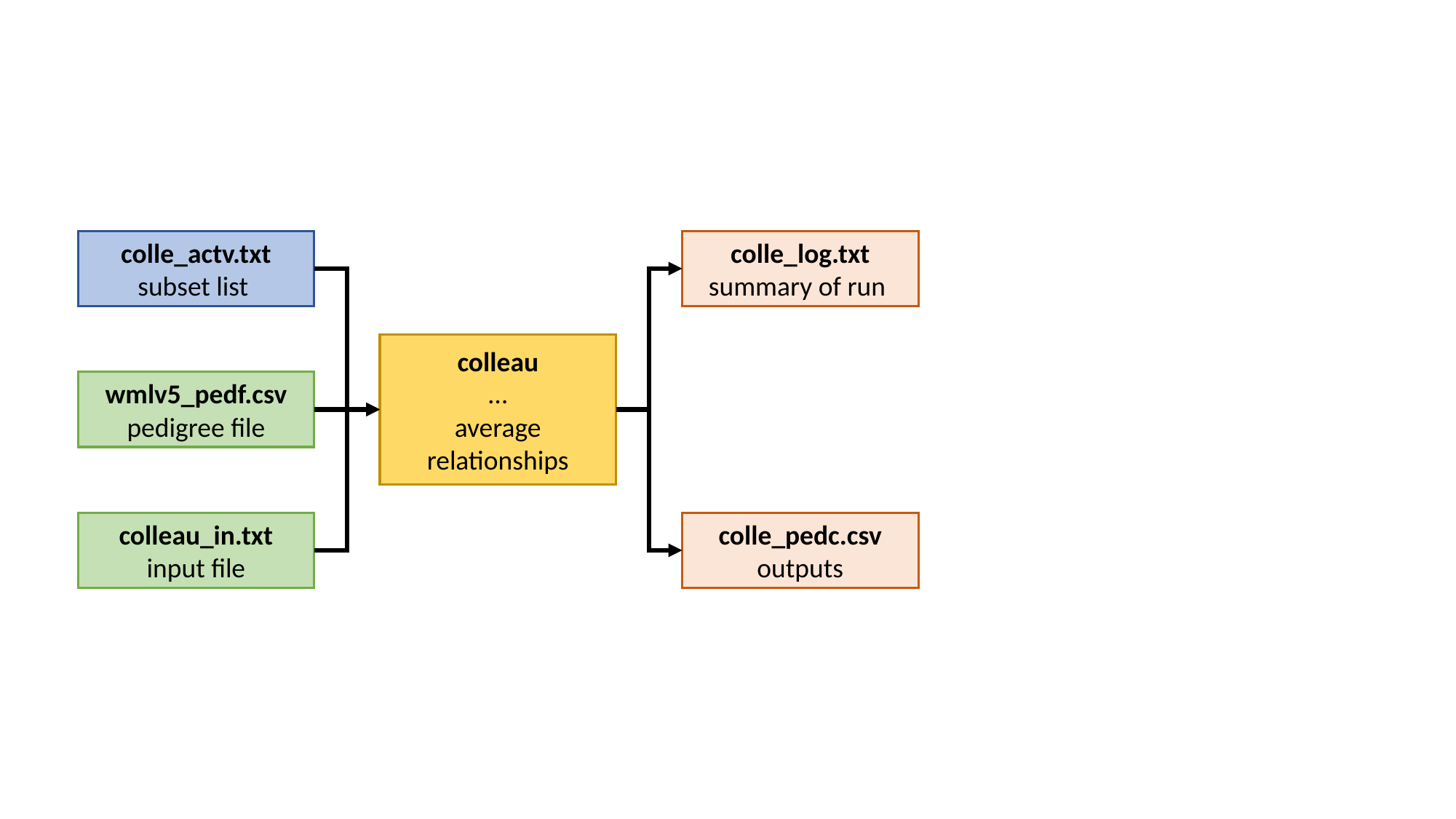

colle_actv.txt
subset list
wmlv5_pedf.csv
pedigree file
colleau_in.txt
input file
colle_log.txt
summary of run
colle_pedc.csv
outputs
colleau
…
average
relationships